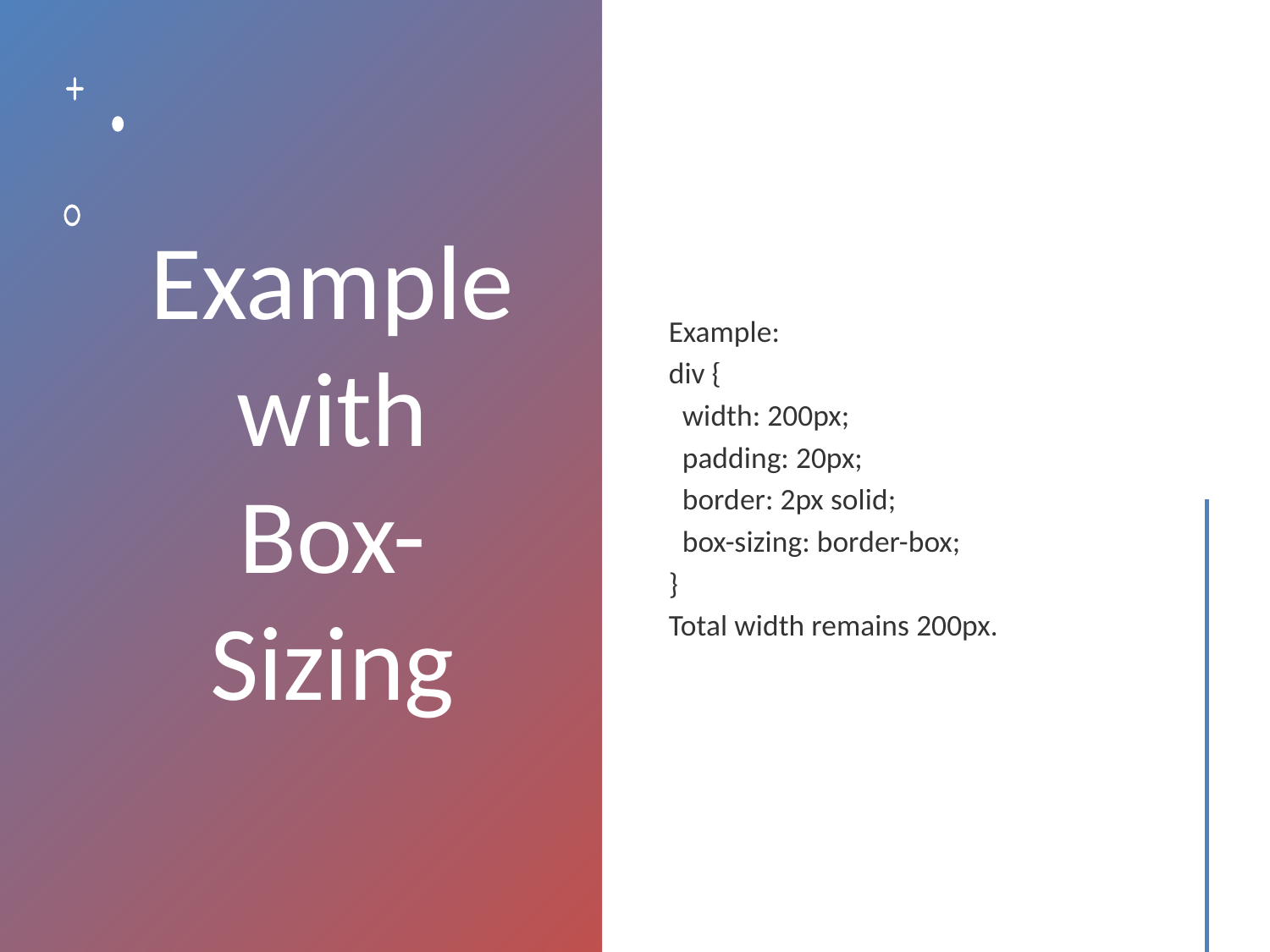

# Example with Box-Sizing
Example:
div {
  width: 200px;
  padding: 20px;
  border: 2px solid;
  box-sizing: border-box;
}
Total width remains 200px.